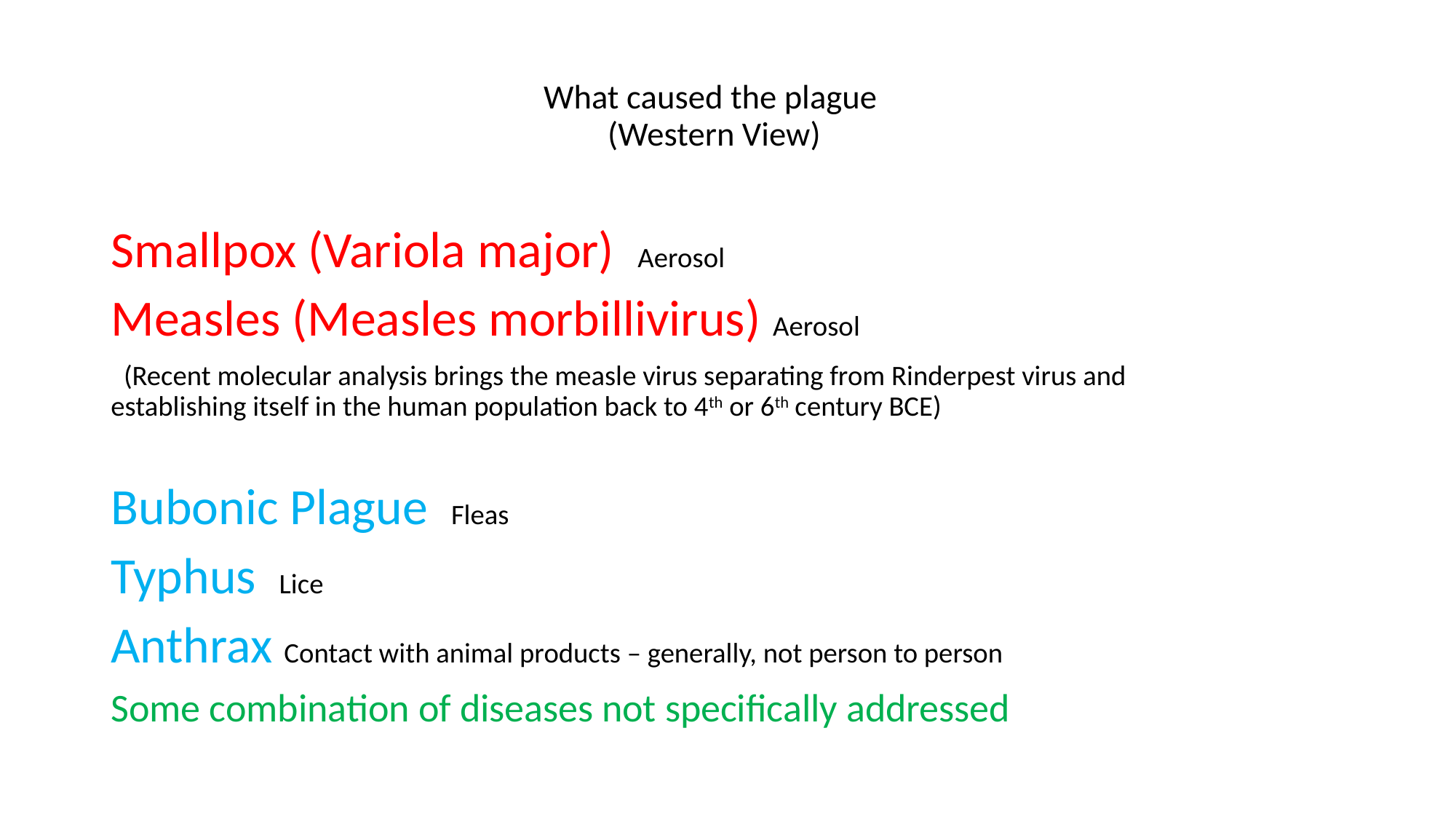

# What caused the plague (Western View)
Smallpox (Variola major)  Aerosol
Measles (Measles morbillivirus) Aerosol
  (Recent molecular analysis brings the measle virus separating from Rinderpest virus and    	establishing itself in the human population back to 4th or 6th century BCE)

Bubonic Plague  Fleas
Typhus  Lice
Anthrax Contact with animal products – generally, not person to person
Some combination of diseases not specifically addressed